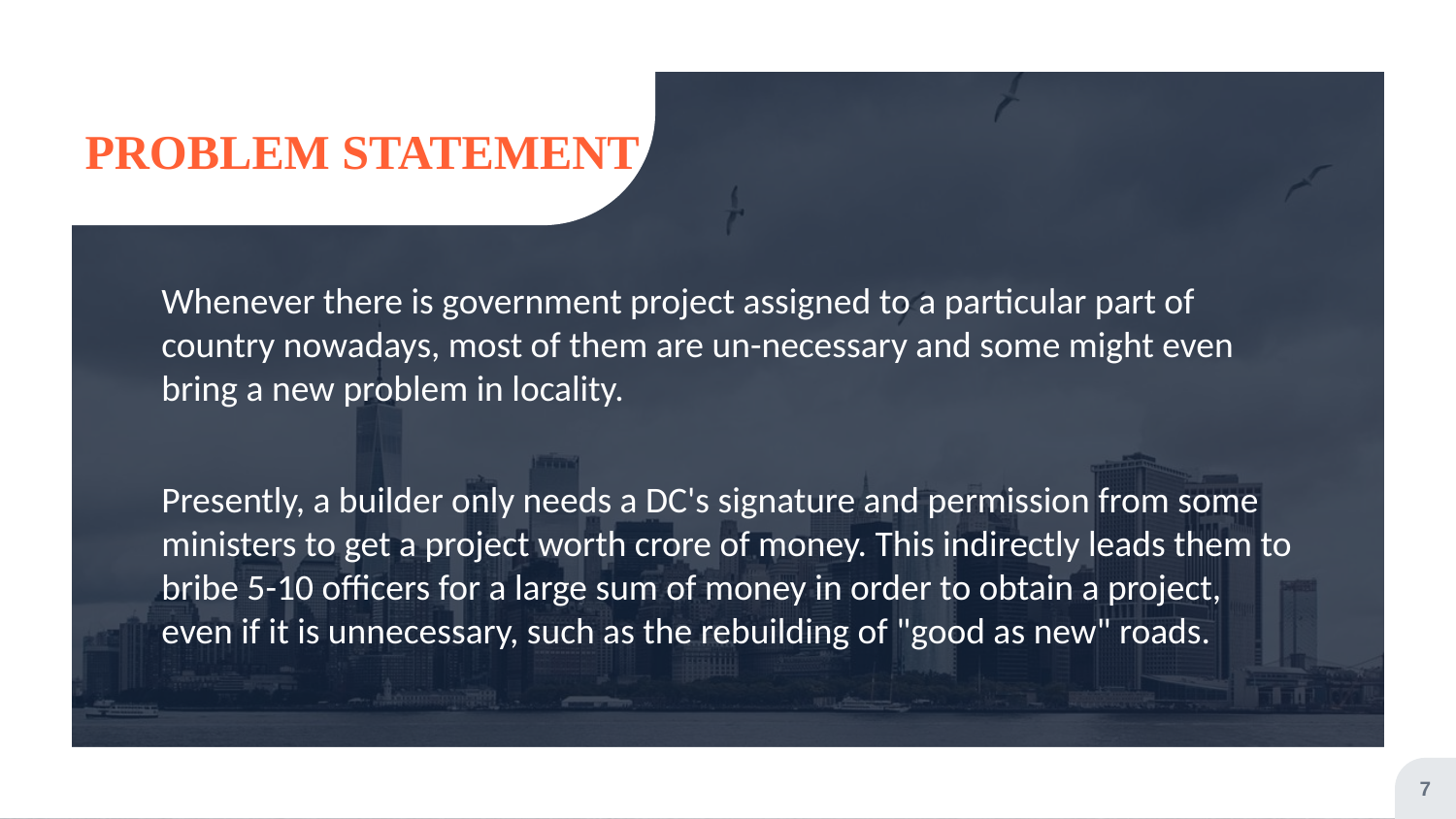

# PROBLEM STATEMENT
Whenever there is government project assigned to a particular part of country nowadays, most of them are un-necessary and some might even bring a new problem in locality.

Presently, a builder only needs a DC's signature and permission from some ministers to get a project worth crore of money. This indirectly leads them to bribe 5-10 officers for a large sum of money in order to obtain a project, even if it is unnecessary, such as the rebuilding of "good as new" roads.

7